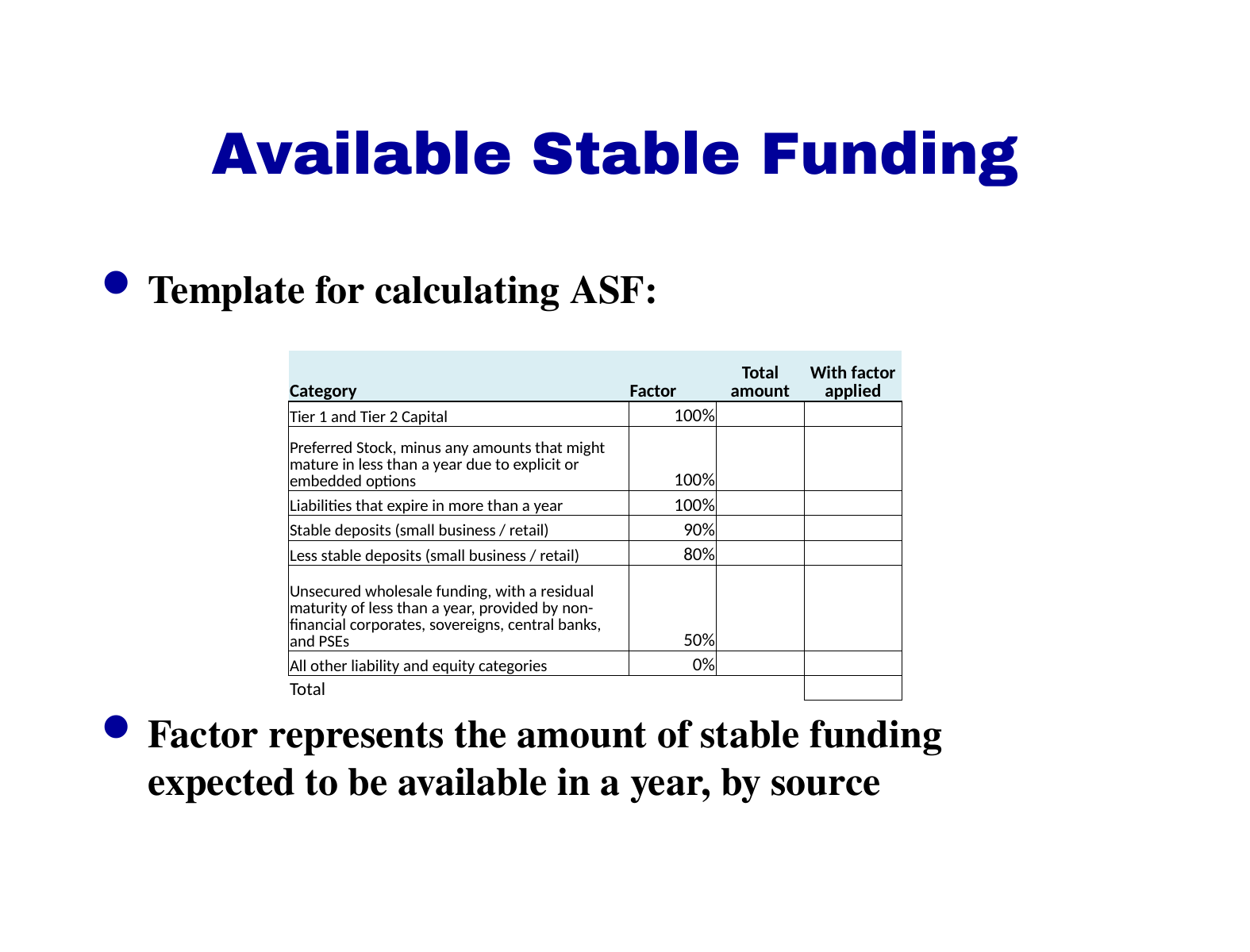

# Available Stable Funding
Template for calculating ASF:

Factor represents the amount of stable funding expected to be available in a year, by source
| Category | Factor | Total amount | With factor applied |
| --- | --- | --- | --- |
| Tier 1 and Tier 2 Capital | 100% |  |  |
| Preferred Stock, minus any amounts that might mature in less than a year due to explicit or embedded options | 100% |  |  |
| Liabilities that expire in more than a year | 100% |  |  |
| Stable deposits (small business / retail) | 90% |  |  |
| Less stable deposits (small business / retail) | 80% |  |  |
| Unsecured wholesale funding, with a residual maturity of less than a year, provided by non-financial corporates, sovereigns, central banks, and PSEs | 50% |  |  |
| All other liability and equity categories | 0% |  |  |
| Total |  |  |  |